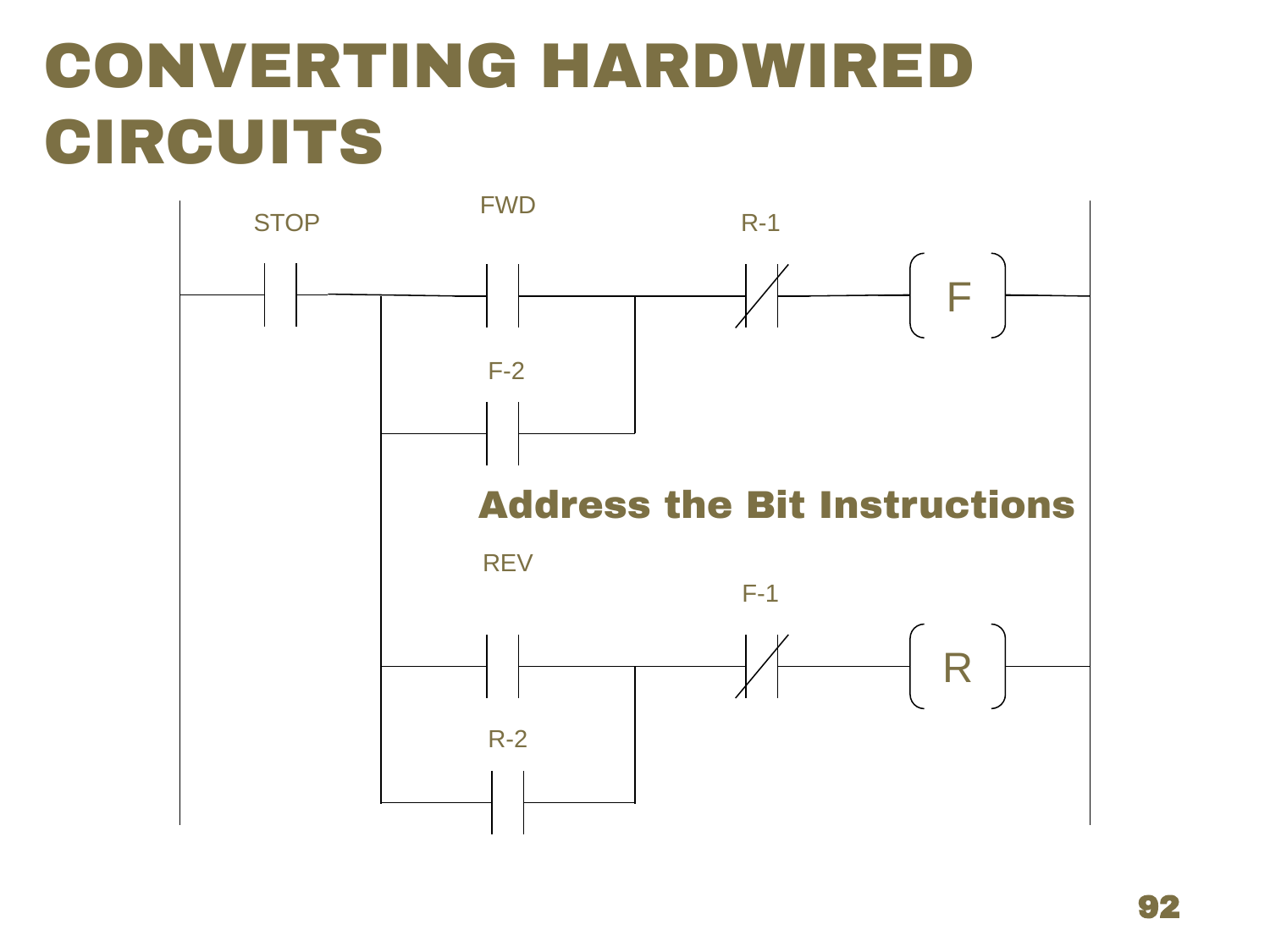

CONVERTING HARDWIRED CIRCUITS
FWD
STOP
R-1

F
F-2
Address the Bit Instructions
REV
F-1

R
R-2
92